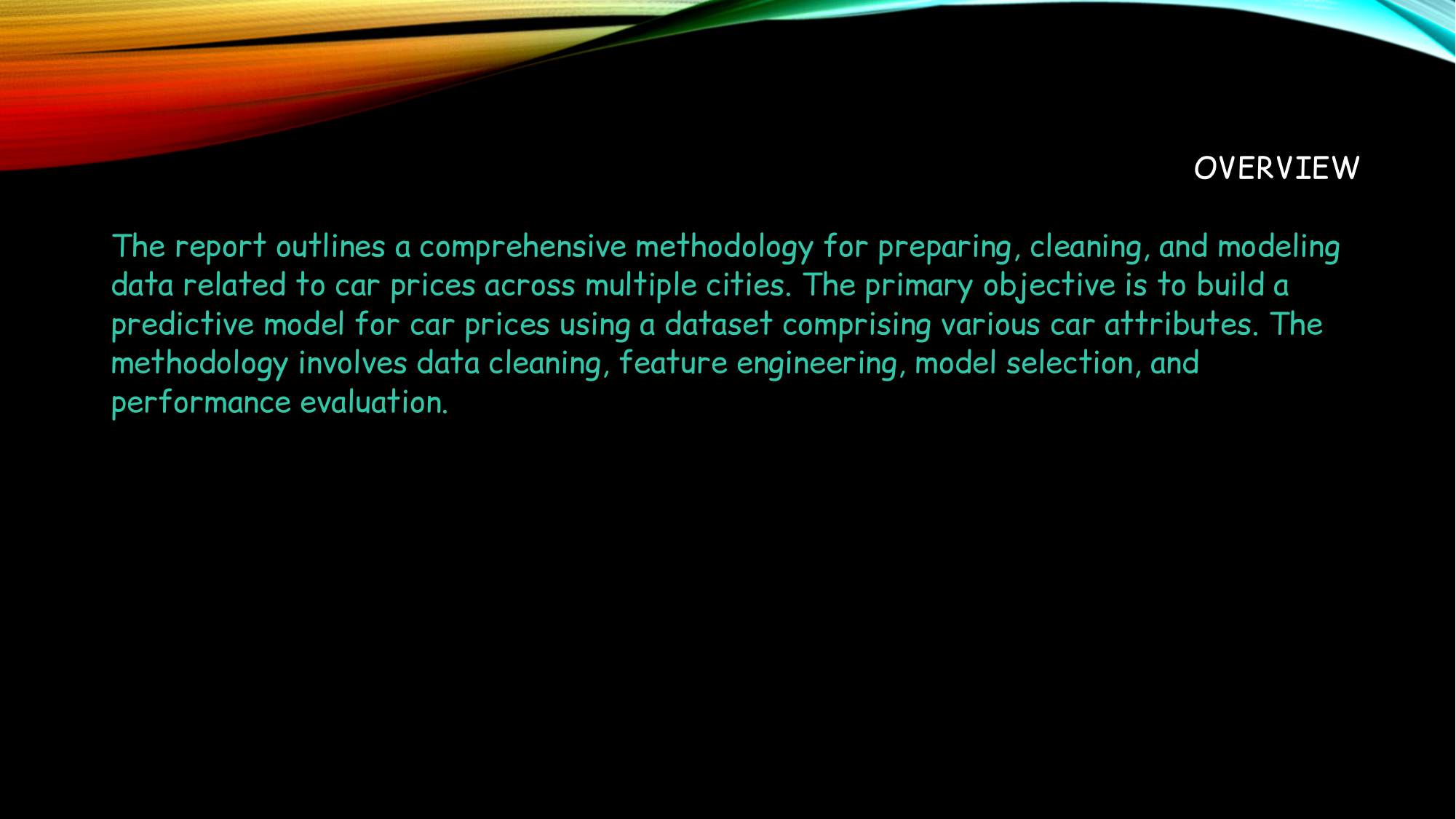

# Overview
The report outlines a comprehensive methodology for preparing, cleaning, and modeling data related to car prices across multiple cities. The primary objective is to build a predictive model for car prices using a dataset comprising various car attributes. The methodology involves data cleaning, feature engineering, model selection, and performance evaluation.